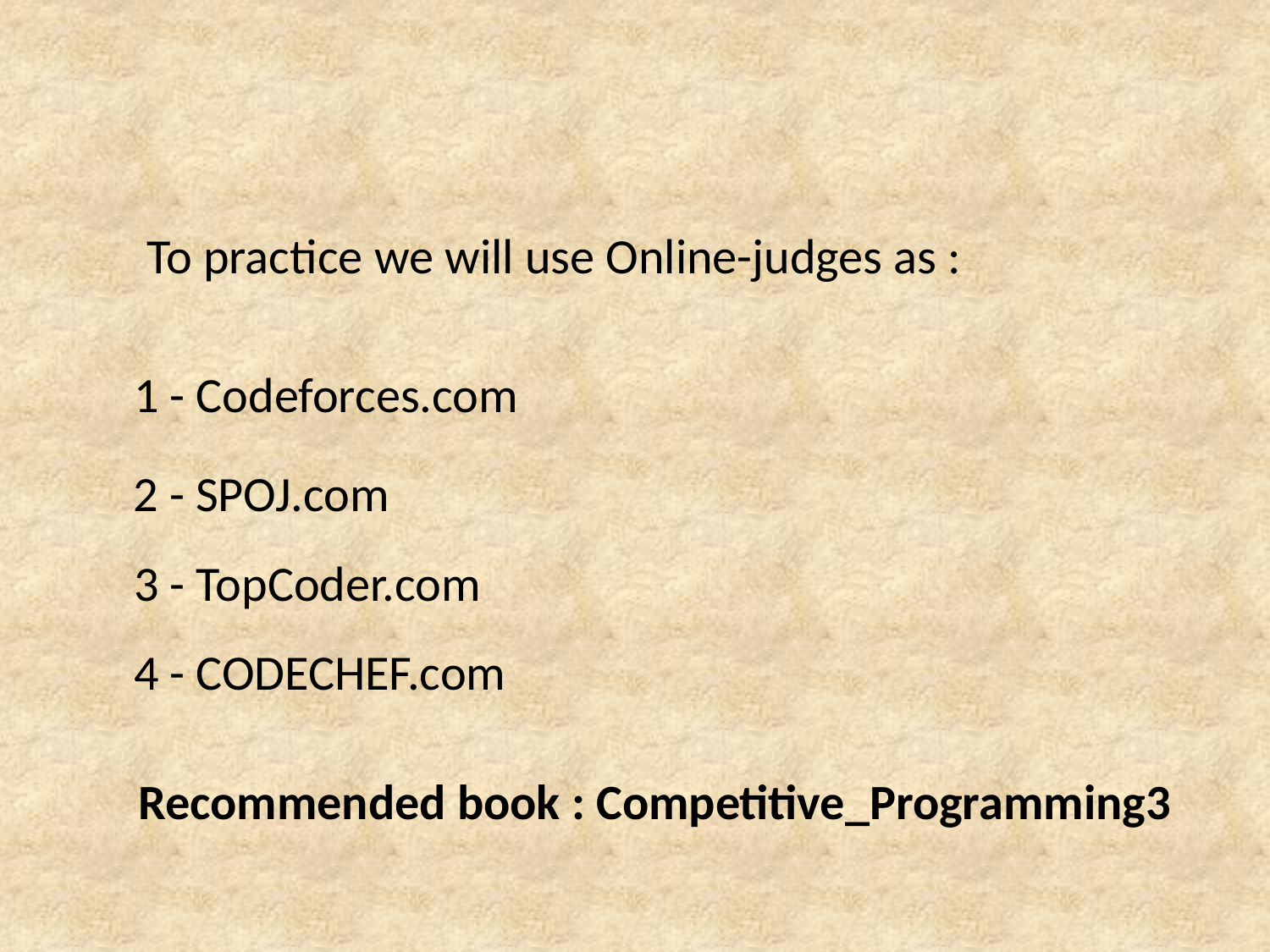

To practice we will use Online-judges as :
1 - Codeforces.com
2 - SPOJ.com
3 - TopCoder.com
4 - CODECHEF.com
Recommended book : Competitive_Programming3